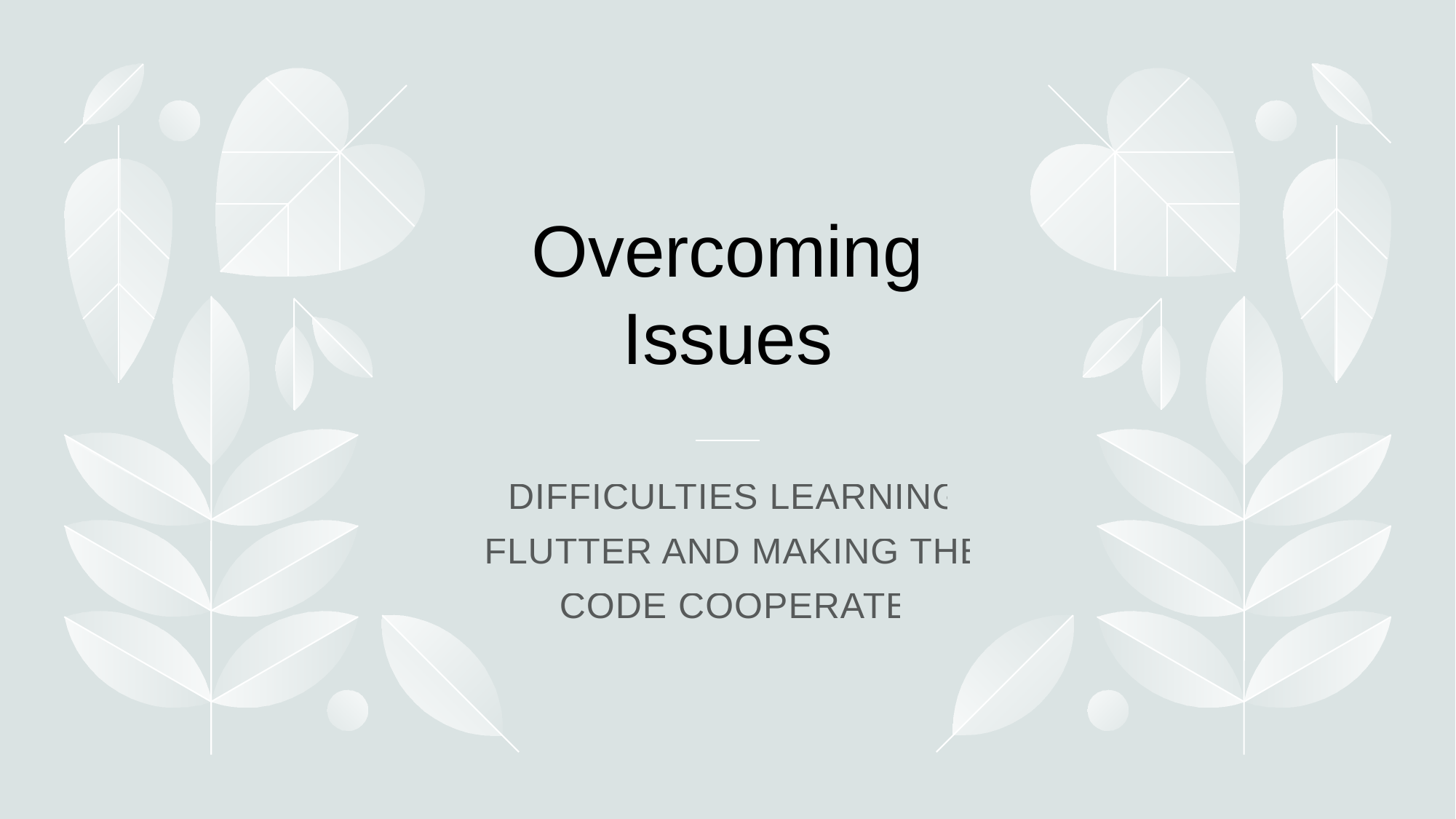

# Overcoming Issues
Difficulties Learning Flutter and making the code cooperate